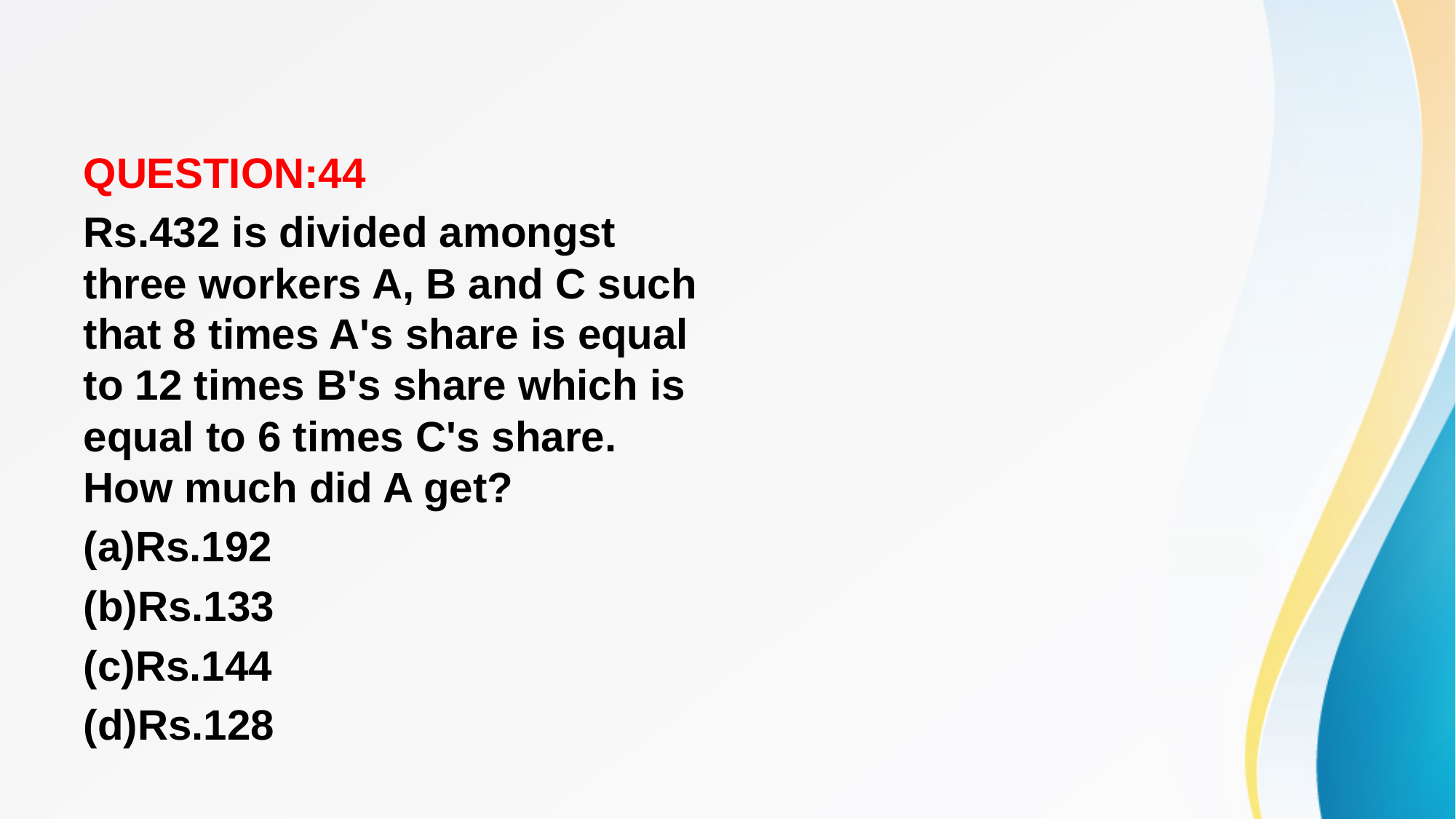

#
QUESTION:44
Rs.432 is divided amongst three workers A, B and C such that 8 times A's share is equal to 12 times B's share which is equal to 6 times C's share. How much did A get?
(a)Rs.192
(b)Rs.133
(c)Rs.144
(d)Rs.128